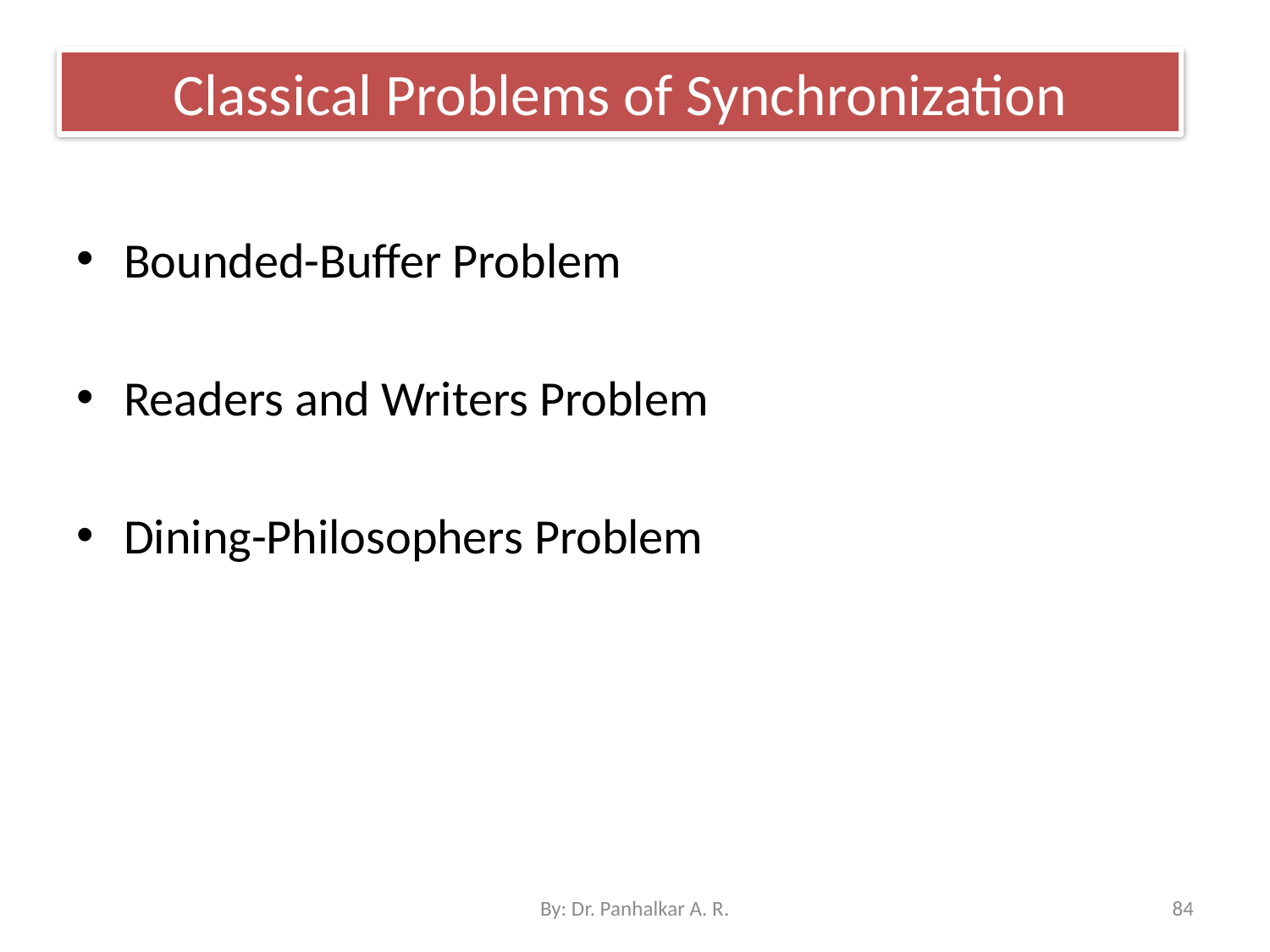

# Classical Problems of Synchronization
Bounded-Buffer Problem

Readers and Writers Problem

Dining-Philosophers Problem
By: Dr. Panhalkar A. R.
84